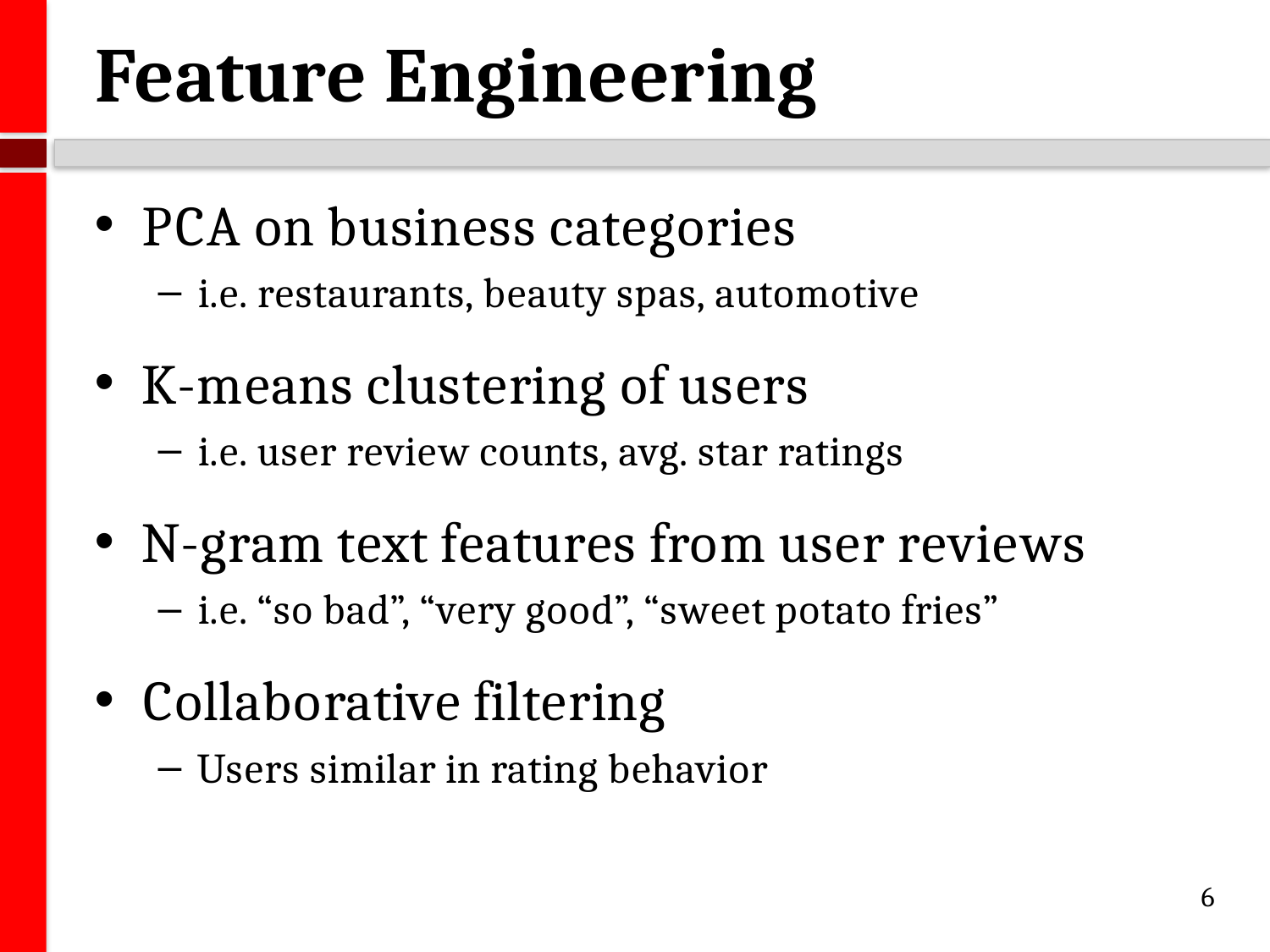

# Feature Engineering
PCA on business categories
i.e. restaurants, beauty spas, automotive
K-means clustering of users
i.e. user review counts, avg. star ratings
N-gram text features from user reviews
i.e. “so bad”, “very good”, “sweet potato fries”
Collaborative filtering
Users similar in rating behavior
6